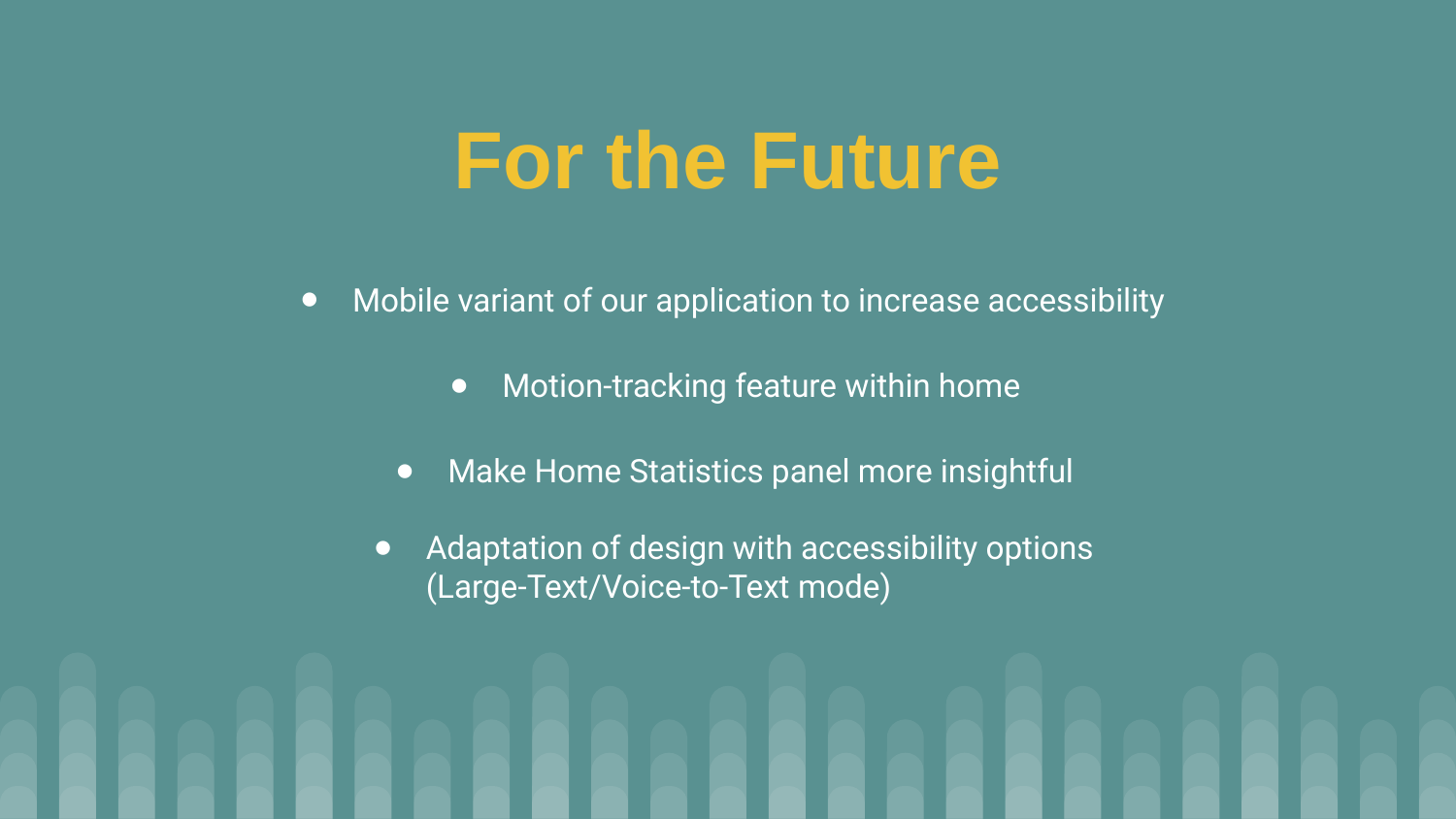

# For the Future
Mobile variant of our application to increase accessibility
Motion-tracking feature within home
Make Home Statistics panel more insightful
Adaptation of design with accessibility options (Large-Text/Voice-to-Text mode)